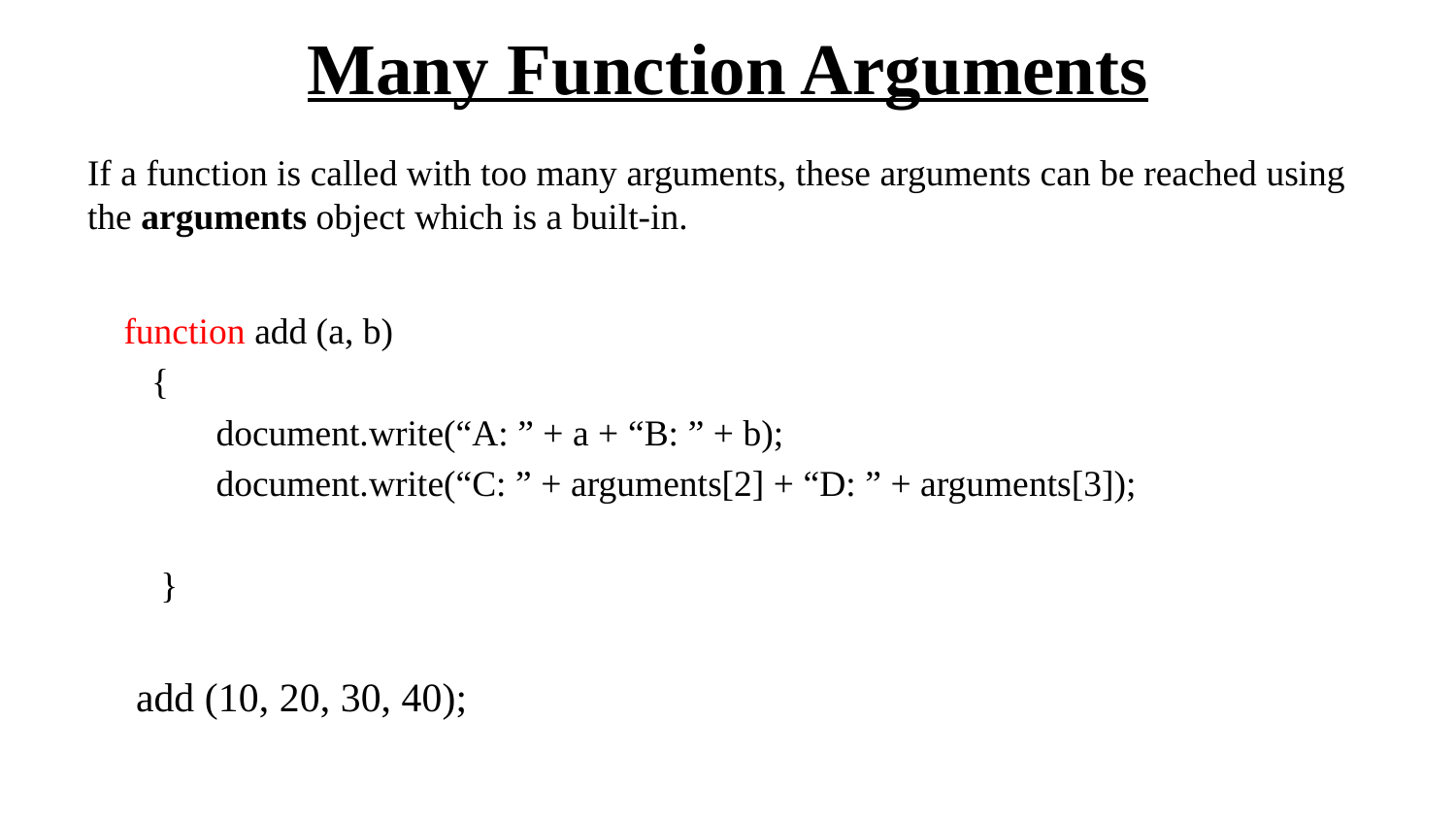

# Many Function Arguments
If a function is called with too many arguments, these arguments can be reached using the arguments object which is a built-in.
function add (a, b)
   {
          document.write(“A: ” + a + “B: ” + b);
          document.write(“C: ” + arguments[2] + “D: ” + arguments[3]);

    }
add (10, 20, 30, 40);